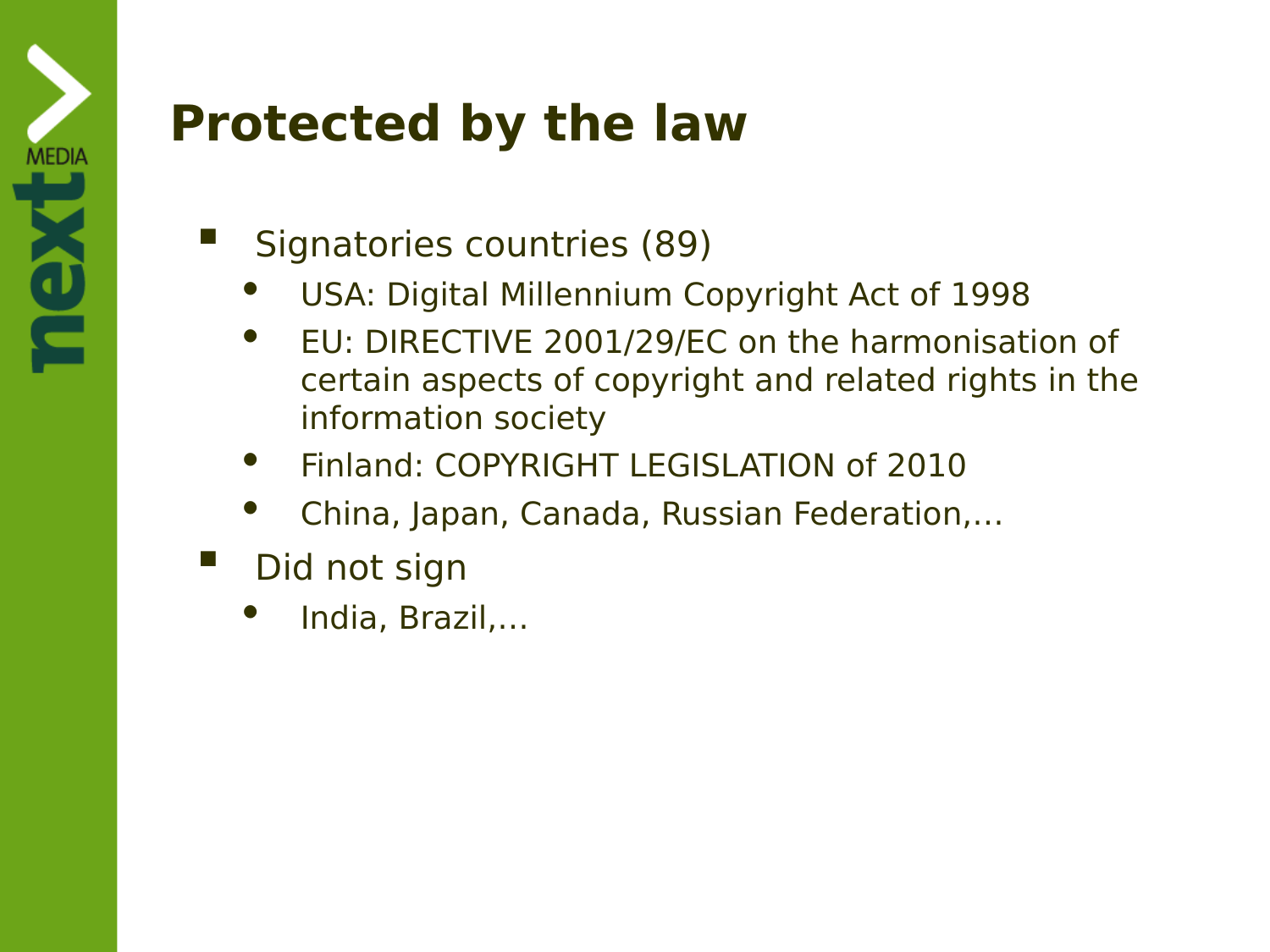

# Protected by the law
Signatories countries (89)
USA: Digital Millennium Copyright Act of 1998
EU: DIRECTIVE 2001/29/EC on the harmonisation of certain aspects of copyright and related rights in the information society
Finland: COPYRIGHT LEGISLATION of 2010
China, Japan, Canada, Russian Federation,…
Did not sign
India, Brazil,…